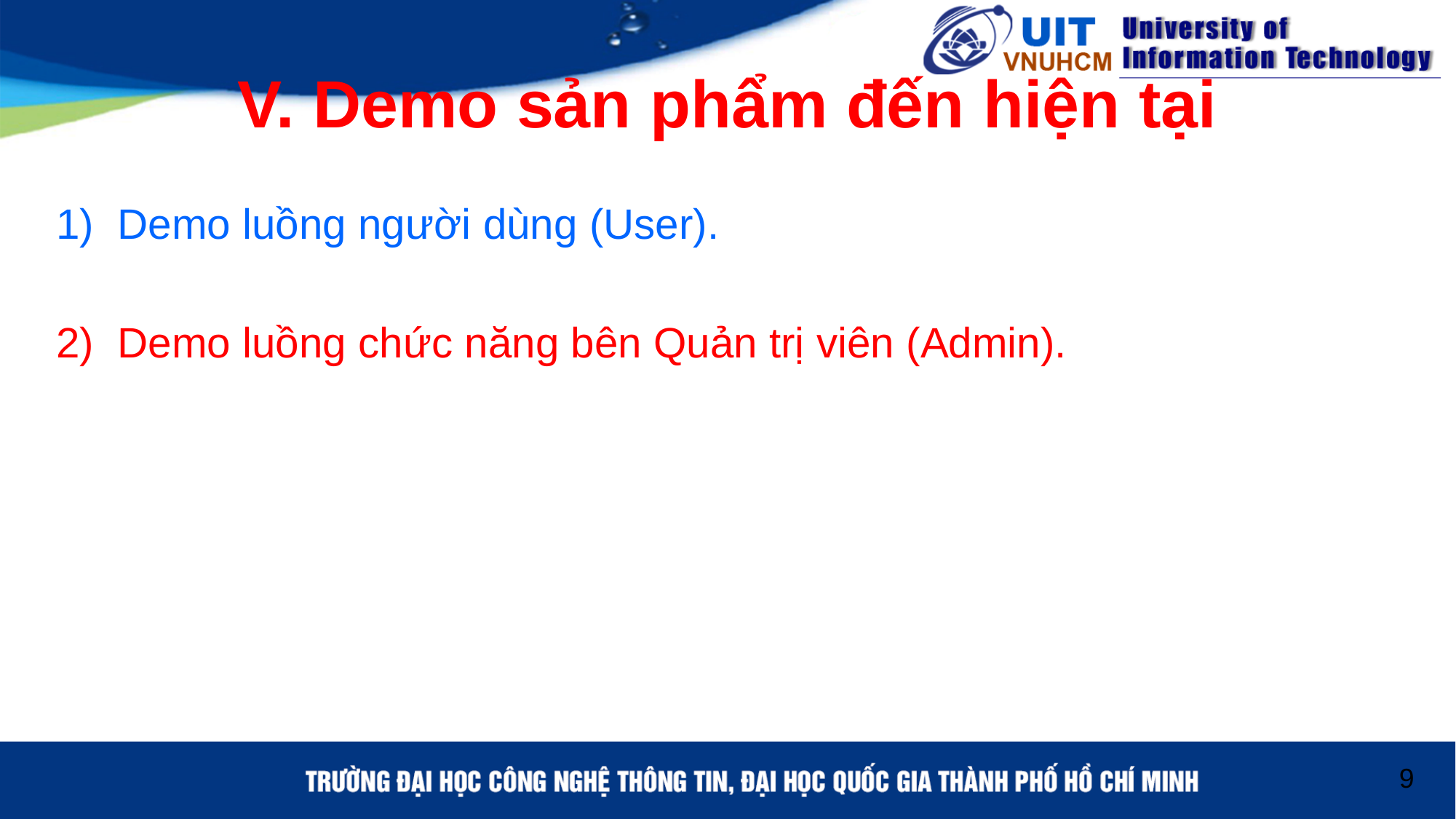

# V. Demo sản phẩm đến hiện tại
Demo luồng người dùng (User).

Demo luồng chức năng bên Quản trị viên (Admin).